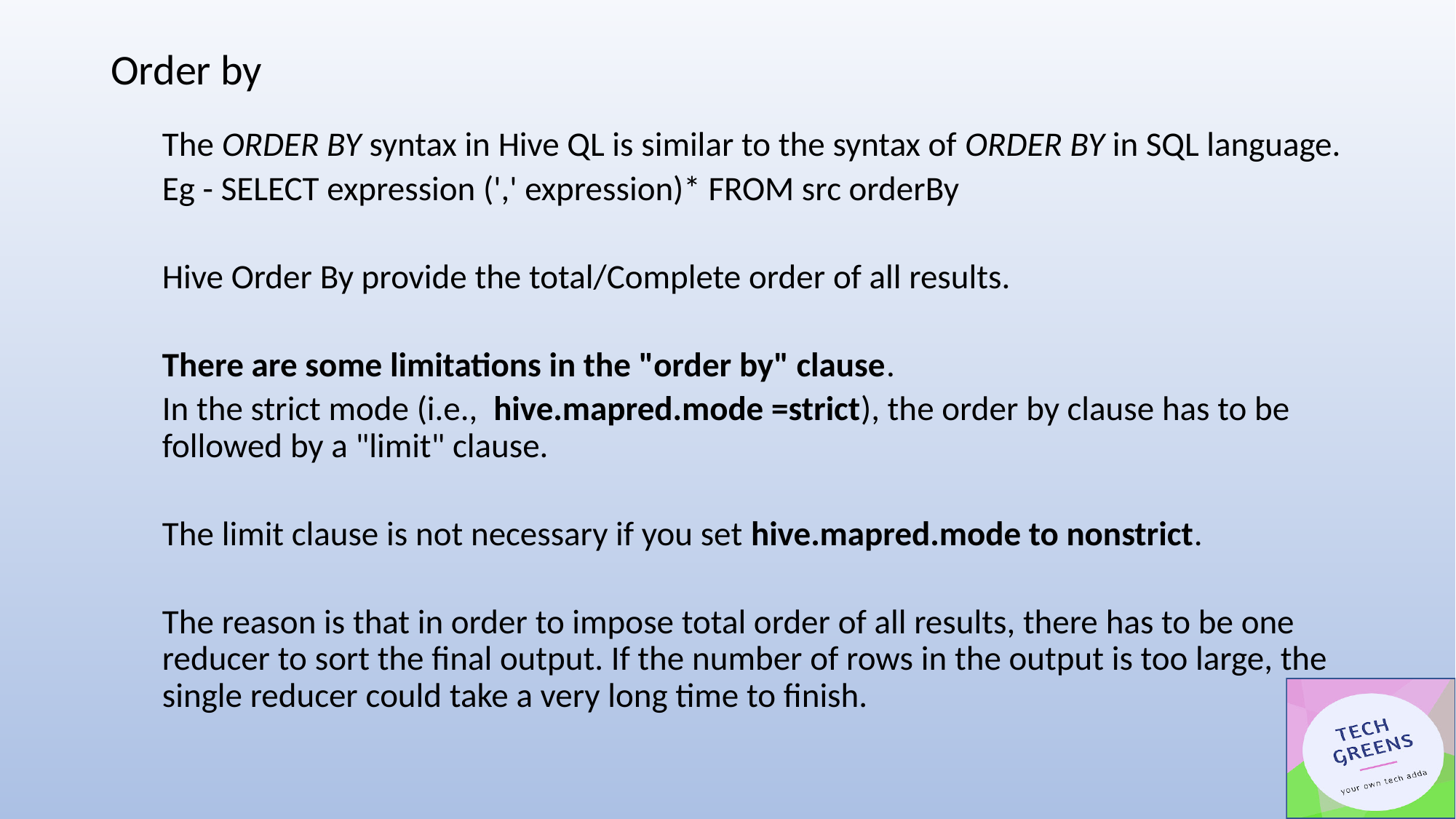

# Order by
The ORDER BY syntax in Hive QL is similar to the syntax of ORDER BY in SQL language.
Eg - SELECT expression (',' expression)* FROM src orderBy

Hive Order By provide the total/Complete order of all results.

There are some limitations in the "order by" clause.
In the strict mode (i.e.,  hive.mapred.mode =strict), the order by clause has to be followed by a "limit" clause.

The limit clause is not necessary if you set hive.mapred.mode to nonstrict.

The reason is that in order to impose total order of all results, there has to be one reducer to sort the final output. If the number of rows in the output is too large, the single reducer could take a very long time to finish.